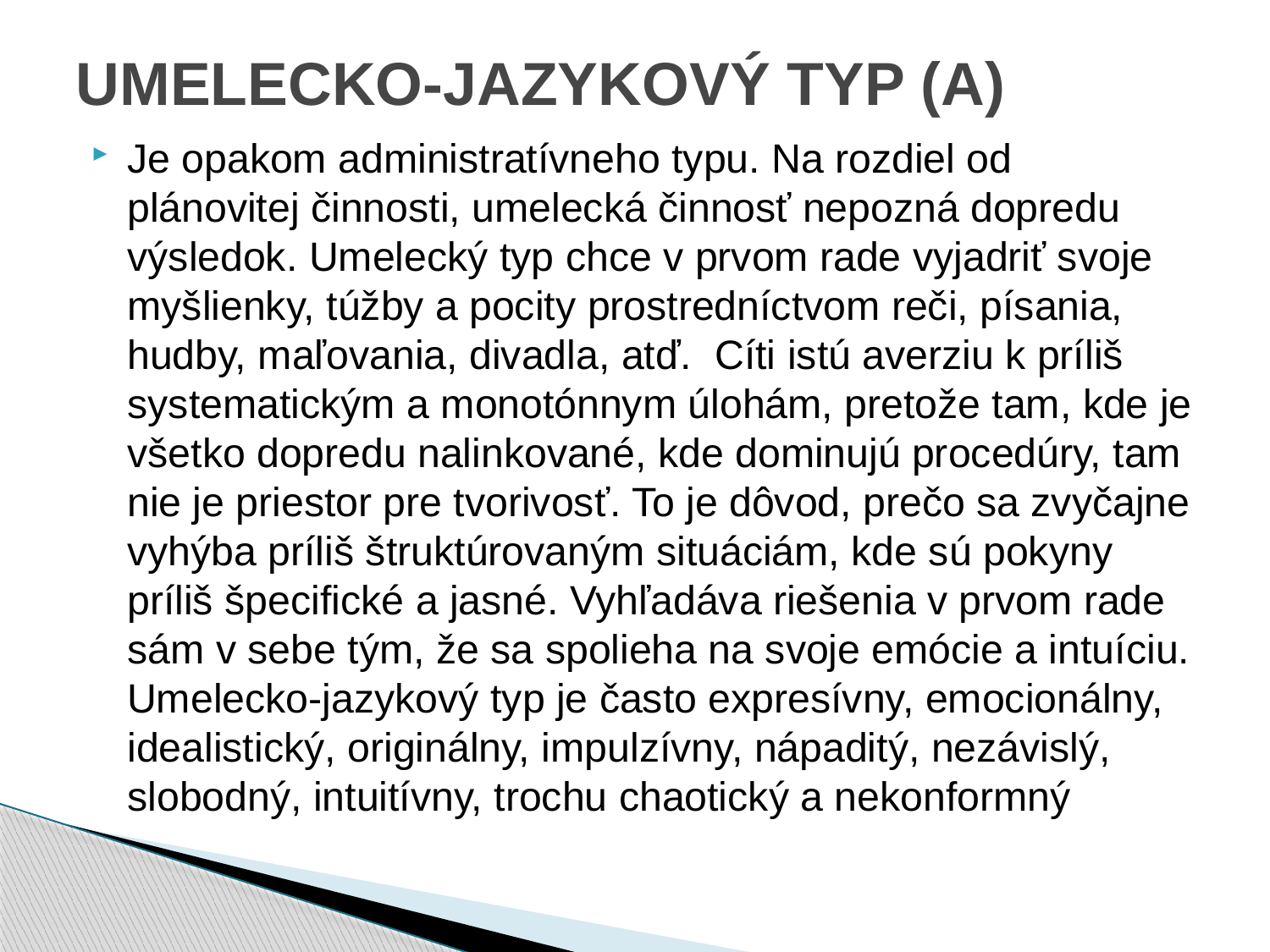

# UMELECKO-JAZYKOVÝ TYP (A)
Je opakom administratívneho typu. Na rozdiel od plánovitej činnosti, umelecká činnosť nepozná dopredu výsledok. Umelecký typ chce v prvom rade vyjadriť svoje myšlienky, túžby a pocity prostredníctvom reči, písania, hudby, maľovania, divadla, atď.  Cíti istú averziu k príliš systematickým a monotónnym úlohám, pretože tam, kde je všetko dopredu nalinkované, kde dominujú procedúry, tam nie je priestor pre tvorivosť. To je dôvod, prečo sa zvyčajne vyhýba príliš štruktúrovaným situáciám, kde sú pokyny príliš špecifické a jasné. Vyhľadáva riešenia v prvom rade sám v sebe tým, že sa spolieha na svoje emócie a intuíciu. Umelecko-jazykový typ je často expresívny, emocionálny, idealistický, originálny, impulzívny, nápaditý, nezávislý, slobodný, intuitívny, trochu chaotický a nekonformný